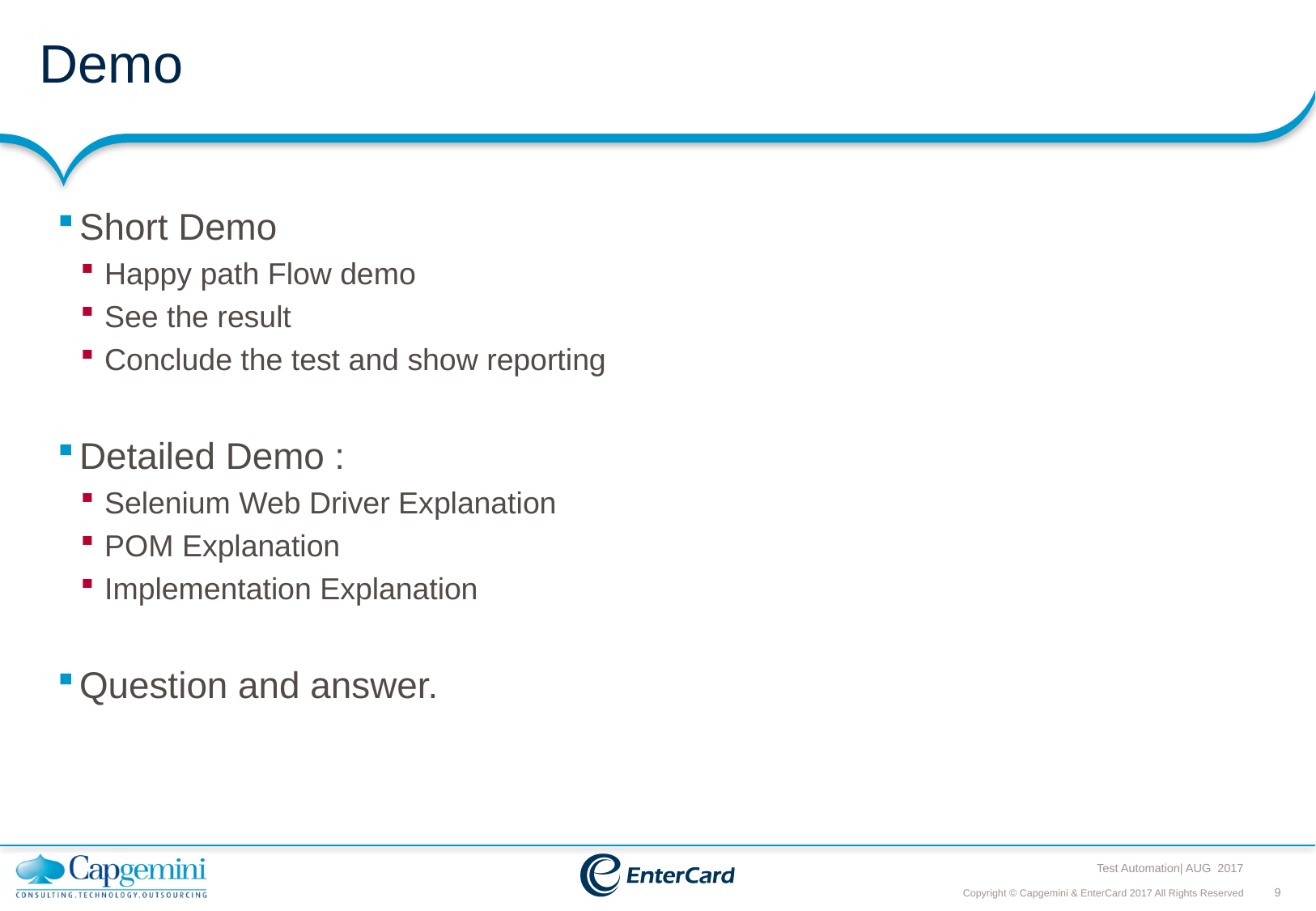

# Demo
Short Demo
Happy path Flow demo
See the result
Conclude the test and show reporting

Detailed Demo :
Selenium Web Driver Explanation
POM Explanation
Implementation Explanation

Question and answer.